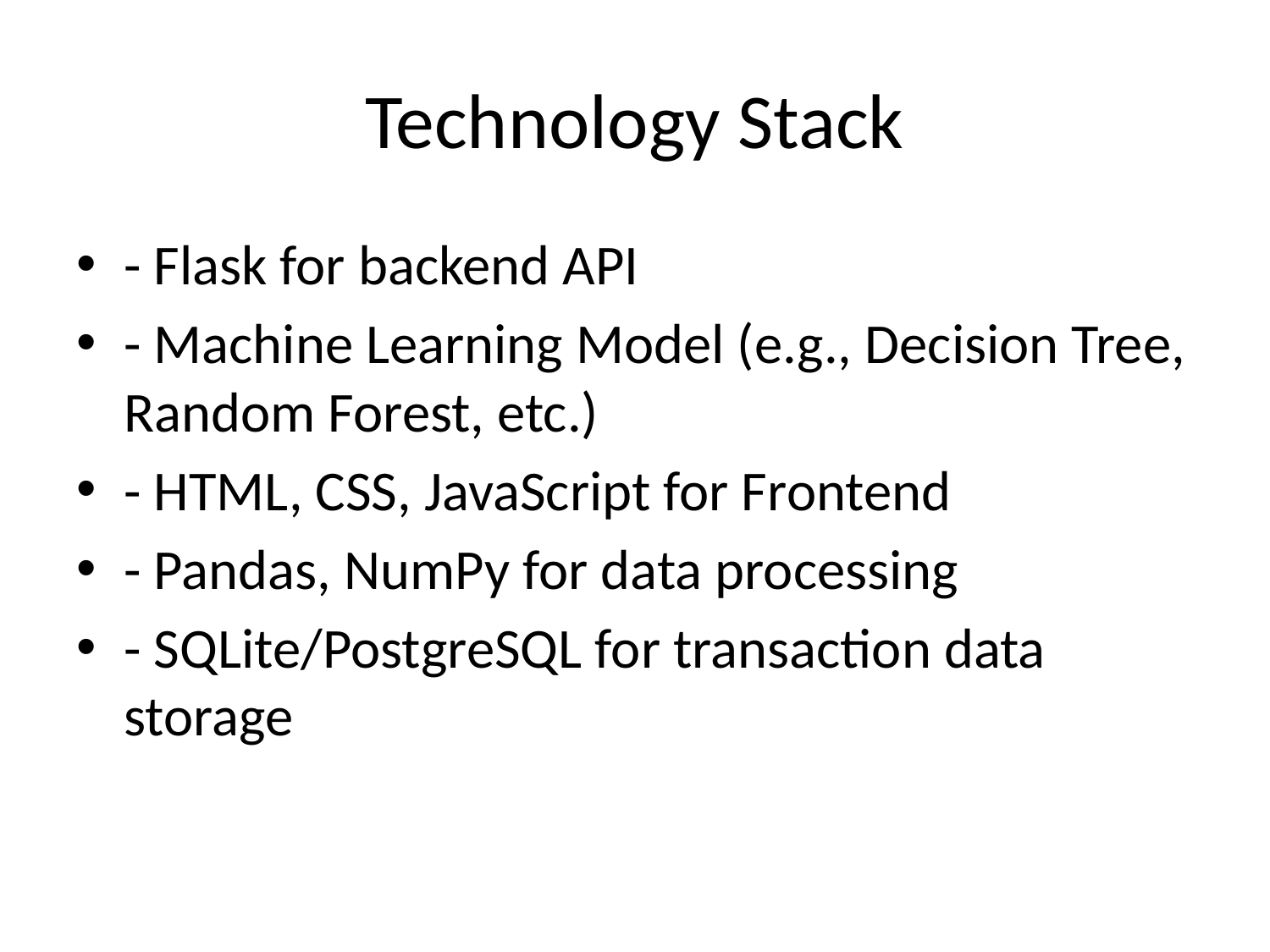

# Technology Stack
- Flask for backend API
- Machine Learning Model (e.g., Decision Tree, Random Forest, etc.)
- HTML, CSS, JavaScript for Frontend
- Pandas, NumPy for data processing
- SQLite/PostgreSQL for transaction data storage